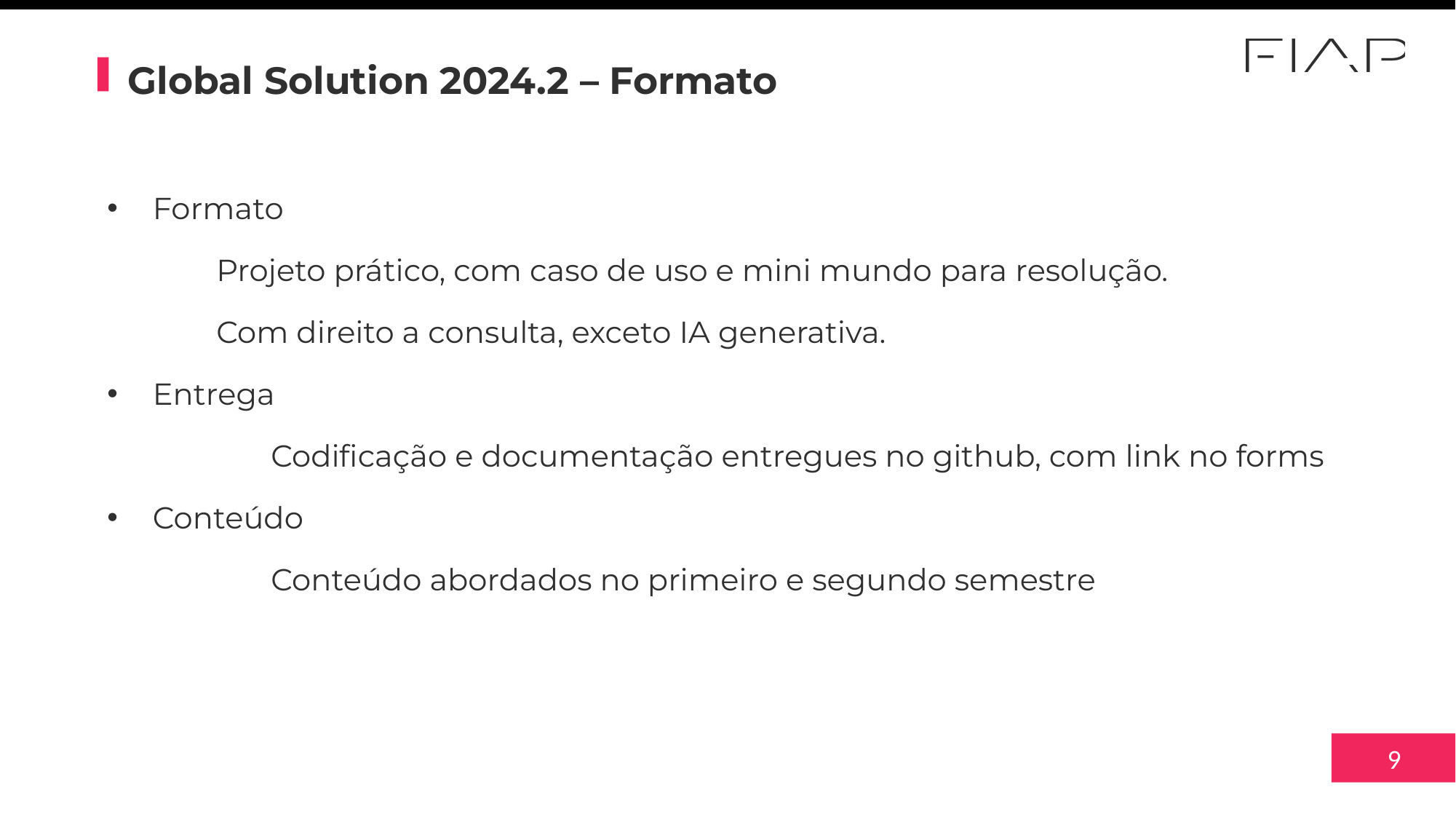

Global Solution 2024.2 – Formato
Formato
	Projeto prático, com caso de uso e mini mundo para resolução.
	Com direito a consulta, exceto IA generativa.
Entrega
	Codificação e documentação entregues no github, com link no forms
Conteúdo
	Conteúdo abordados no primeiro e segundo semestre